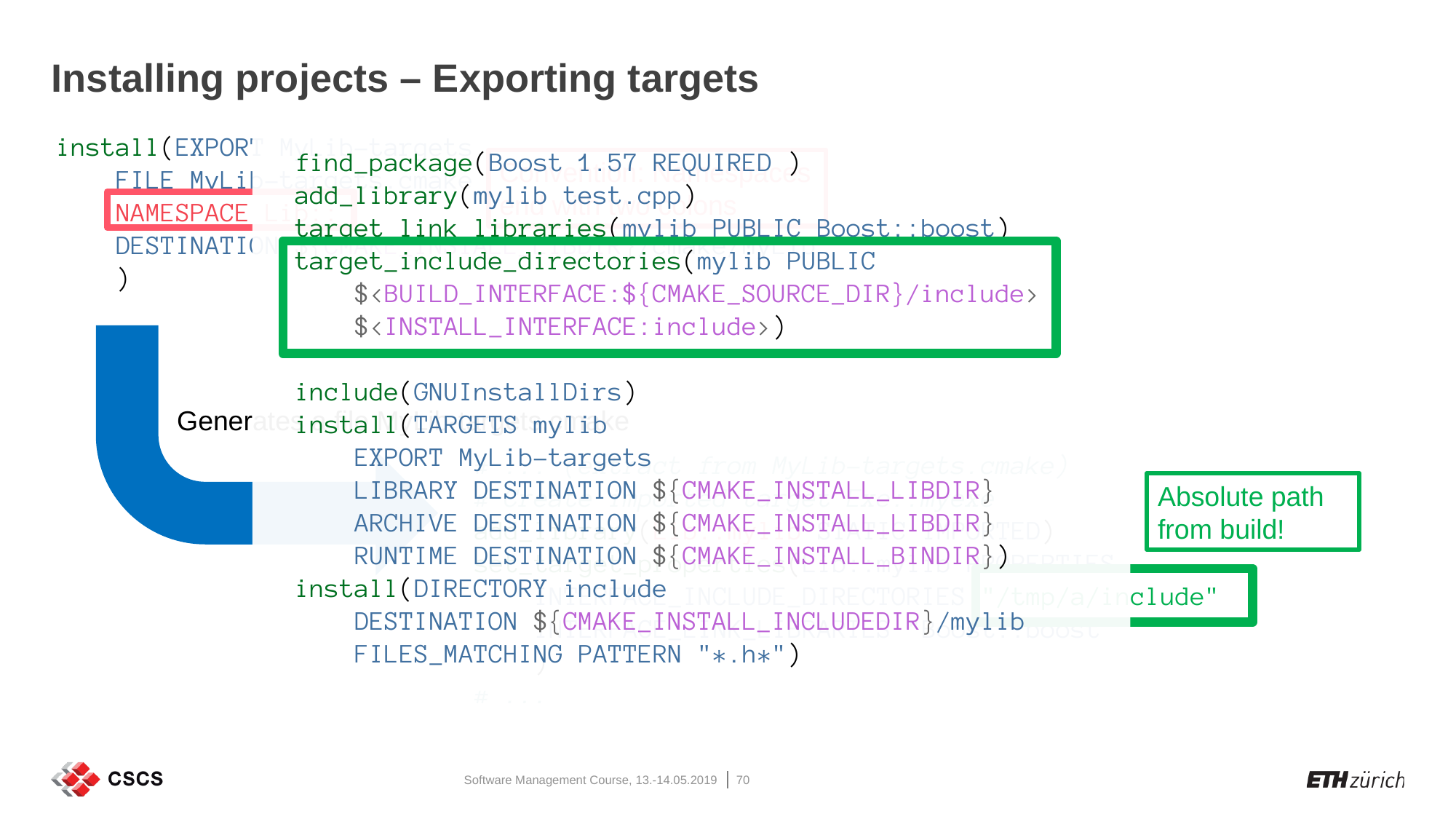

# Installing projects – Exporting targets
find_package(Boost 1.57 REQUIRED )
add_library(mylib test.cpp)
target_link_libraries(mylib PUBLIC Boost::boost)
target_include_directories(mylib PUBLIC
    $<BUILD_INTERFACE:${CMAKE_SOURCE_DIR}/include>
    $<INSTALL_INTERFACE:include>)

include(GNUInstallDirs)
install(TARGETS mylib
    EXPORT MyLib-targets
    LIBRARY DESTINATION ${CMAKE_INSTALL_LIBDIR}
    ARCHIVE DESTINATION ${CMAKE_INSTALL_LIBDIR}
    RUNTIME DESTINATION ${CMAKE_INSTALL_BINDIR})
install(DIRECTORY include
    DESTINATION ${CMAKE_INSTALL_INCLUDEDIR}/mylib
    FILES_MATCHING PATTERN "*.h*")

install(EXPORT MyLib-targets
    FILE MyLib-targets.cmake
    NAMESPACE Lib::
    DESTINATION ${CMAKE_INSTALL_LIBDIR}/cmake/MyLib
    )

Convention: Namespaces end with two colons

Generates a file MyLib-targets.cmake
# ... (extract from MyLib-targets.cmake)
# Create imported target Exe::myexe add_library(Lib::mylib STATIC IMPORTED)
set_target_properties(Lib::mylib PROPERTIES
    INTERFACE_INCLUDE_DIRECTORIES "/tmp/a/include"
    INTERFACE_LINK_LIBRARIES "Boost::boost"
    )
# ...
Absolute path from build!

Software Management Course, 13.-14.05.2019
70